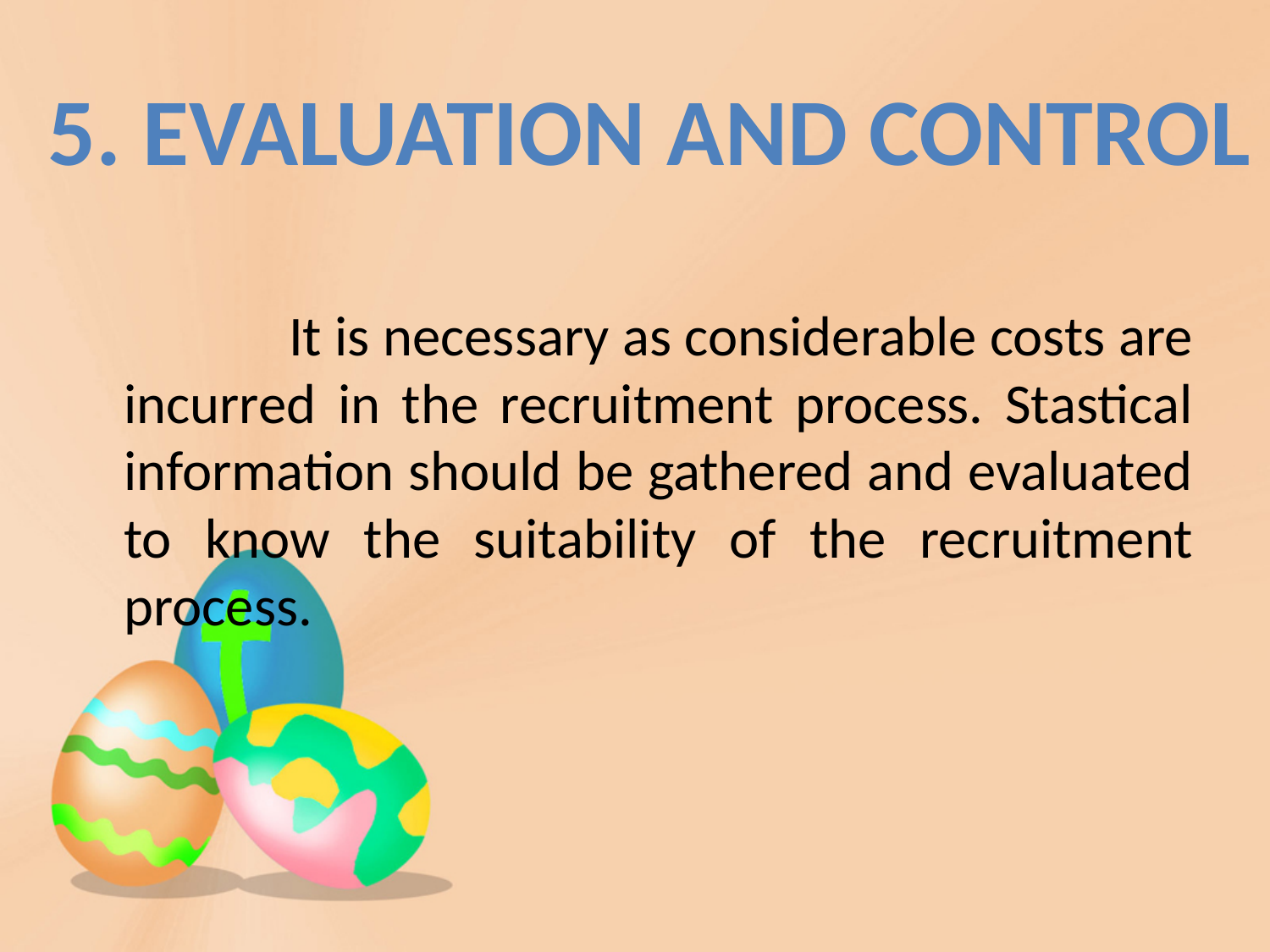

5. Evaluation And Control

                It is necessary as considerable costs are incurred in the recruitment process. Stastical information should be gathered and evaluated to know the suitability of the recruitment process.